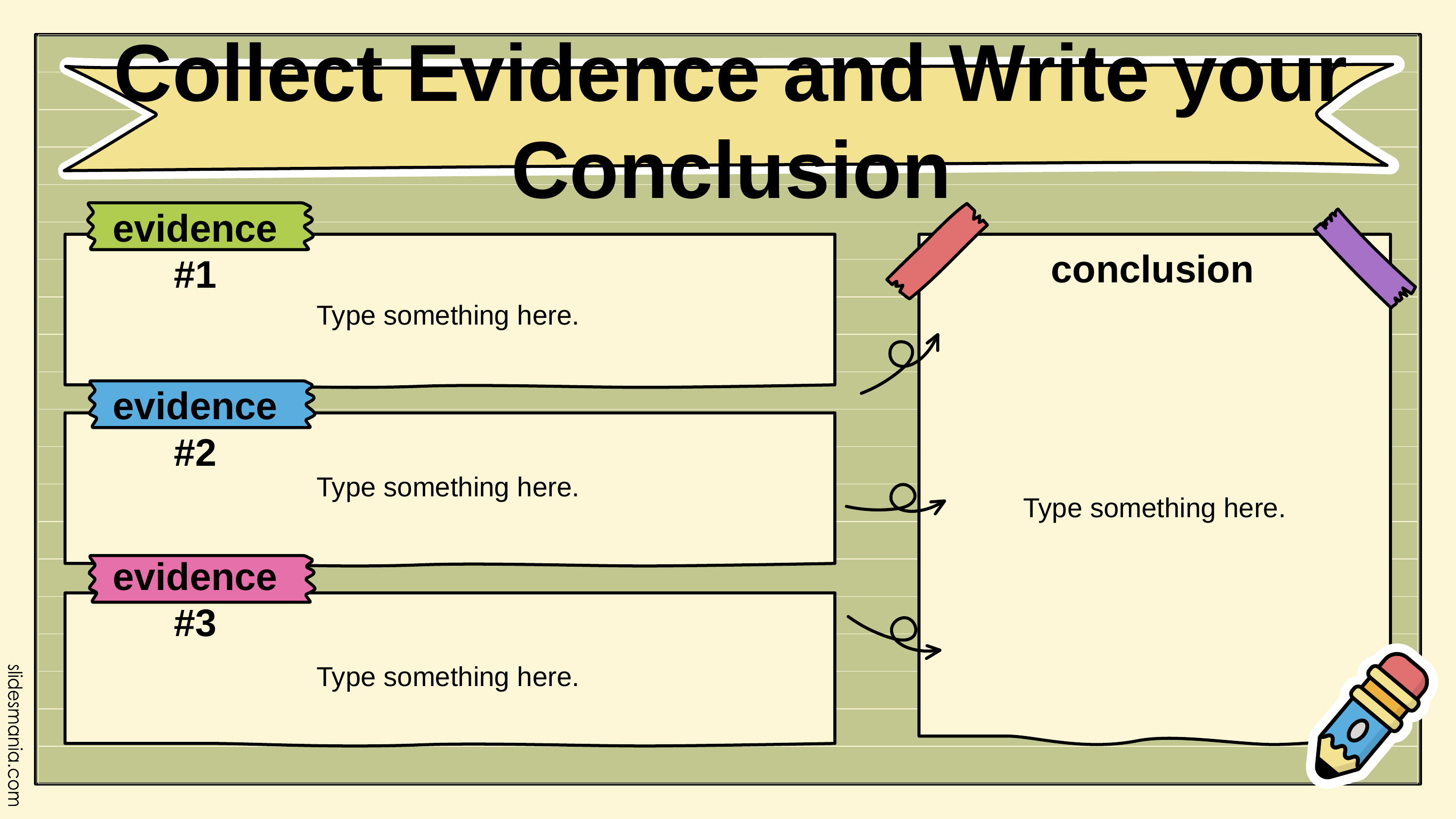

Collect Evidence and Write your Conclusion

evidence #1
conclusion
Type something here.
Type something here.
evidence #2
Type something here.
evidence #3
Type something here.